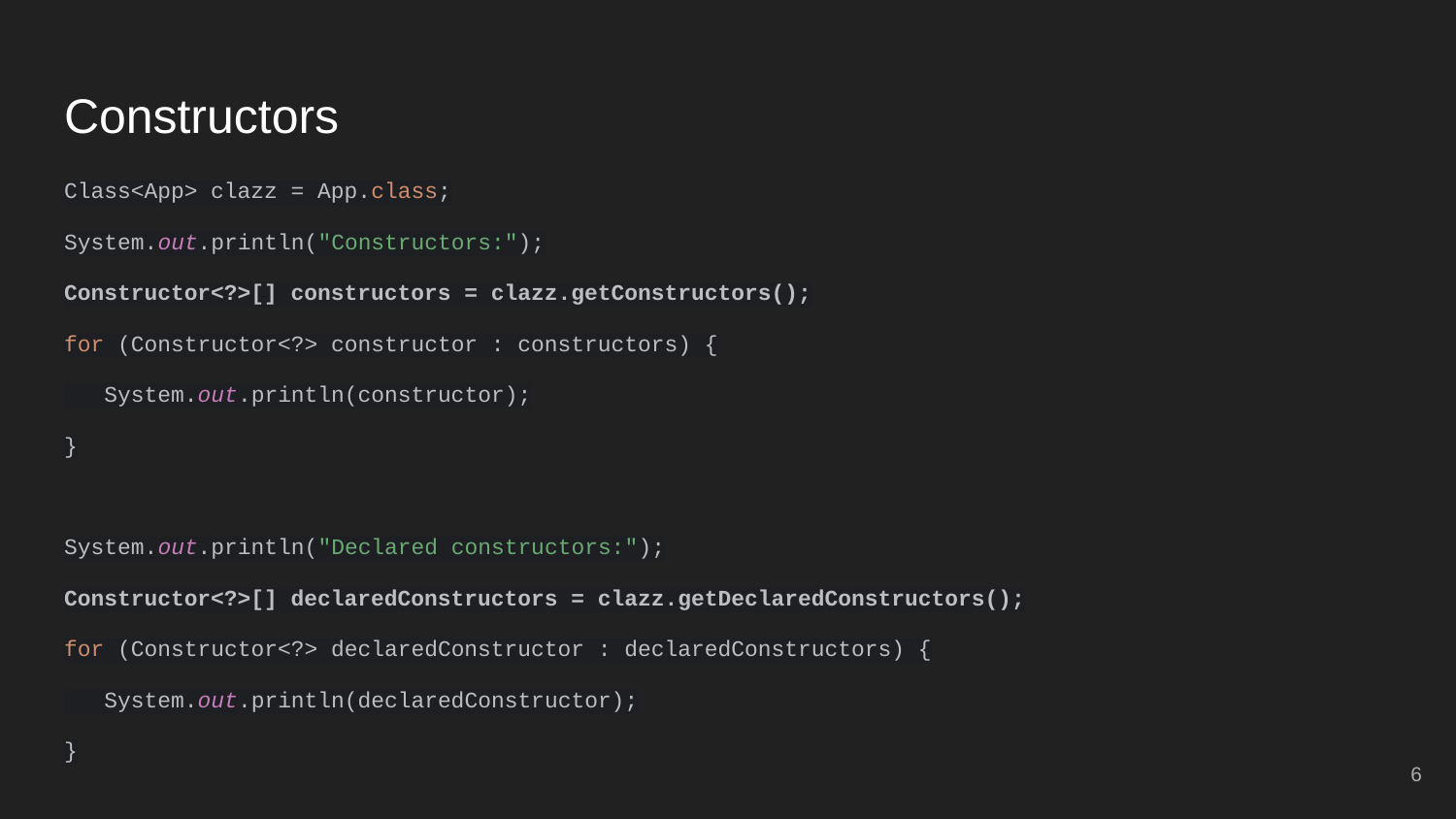

# Constructors
Class<App> clazz = App.class;
System.out.println("Constructors:");
Constructor<?>[] constructors = clazz.getConstructors();
for (Constructor<?> constructor : constructors) {
   System.out.println(constructor);
}

System.out.println("Declared constructors:");
Constructor<?>[] declaredConstructors = clazz.getDeclaredConstructors();
for (Constructor<?> declaredConstructor : declaredConstructors) {
   System.out.println(declaredConstructor);
}
6